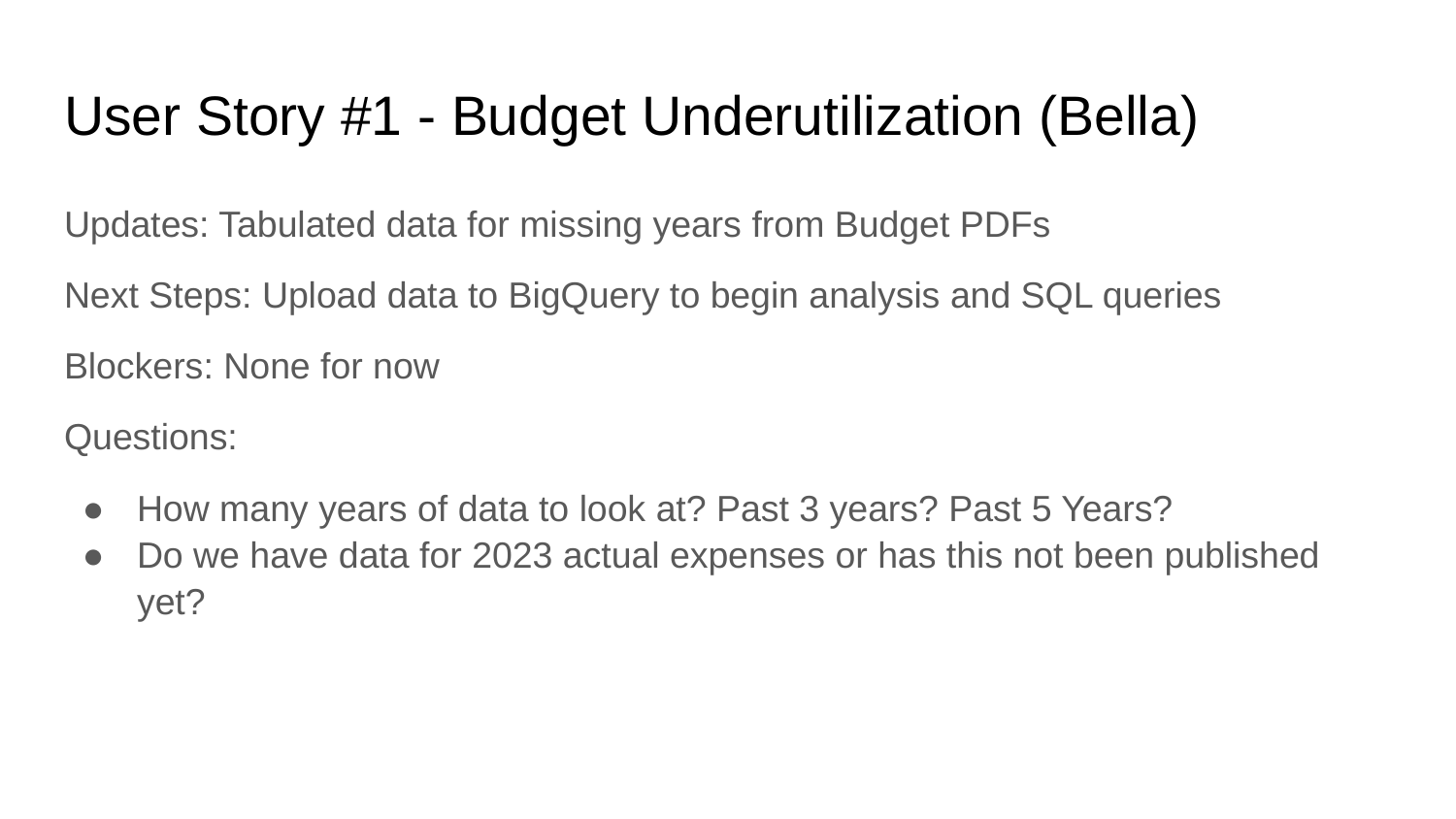

# User Story #1 - Budget Underutilization (Bella)
Updates: Tabulated data for missing years from Budget PDFs
Next Steps: Upload data to BigQuery to begin analysis and SQL queries
Blockers: None for now
Questions:
How many years of data to look at? Past 3 years? Past 5 Years?
Do we have data for 2023 actual expenses or has this not been published yet?